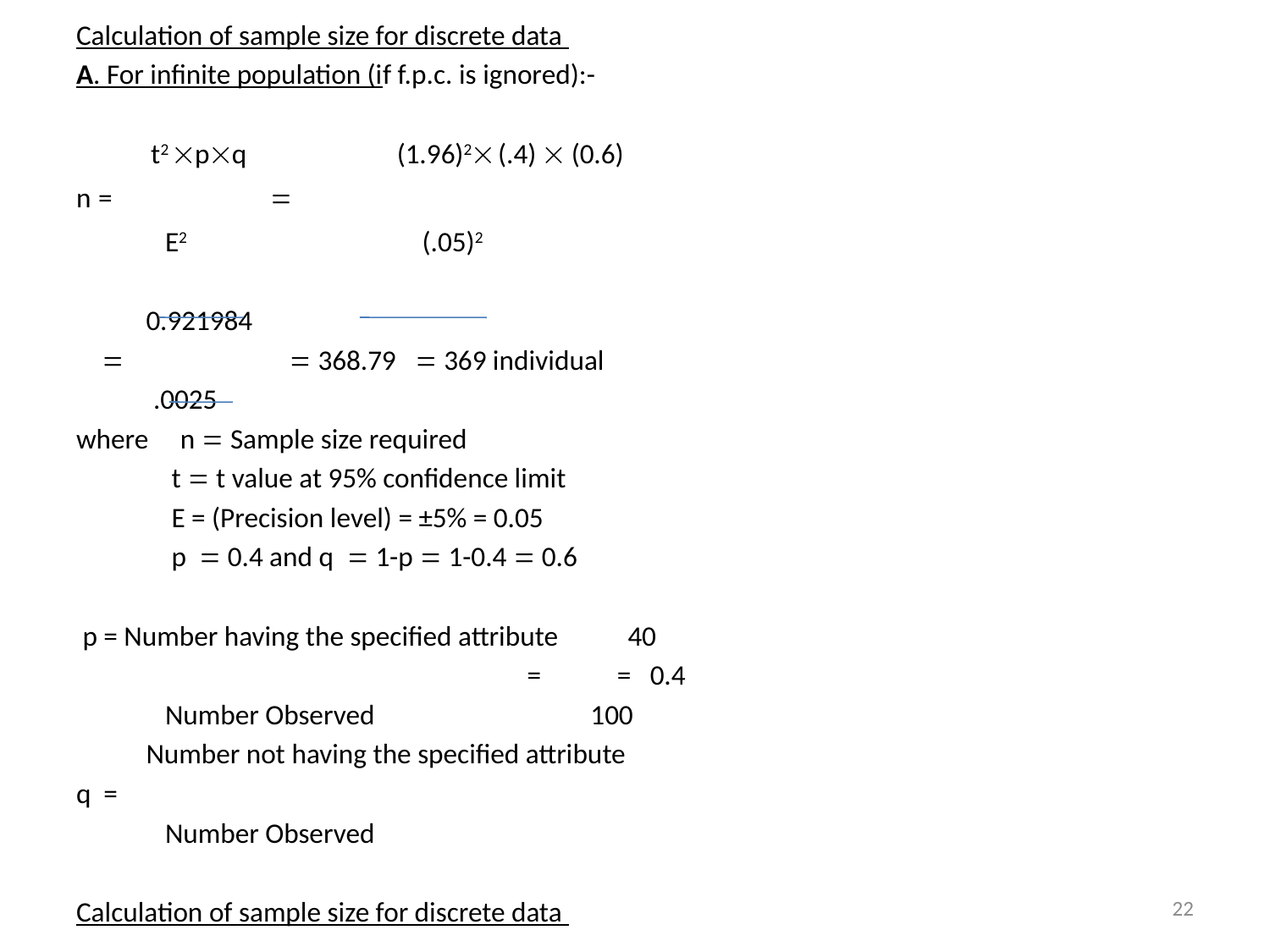

Calculation of sample size for discrete data
A. For infinite population (if f.p.c. is ignored):-

                    t2 ×p×q          	   (1.96)2× (.4) × (0.6)
n  =                 	   =
              E2                 	       (.05)2

           0.921984
    =                          = 368.79   = 369 individual
             .0025
where     n = Sample size required
               t = t value at 95% confidence limit
               E = (Precision level) = ±5% = 0.05
               p  = 0.4 and q  = 1-p = 1-0.4 = 0.6

 p = Number having the specified attribute           40
                                                                       =            =   0.4
              Number Observed                                  100
           Number not having the specified attribute
q  =
              Number Observed

Calculation of sample size for discrete data
#
22